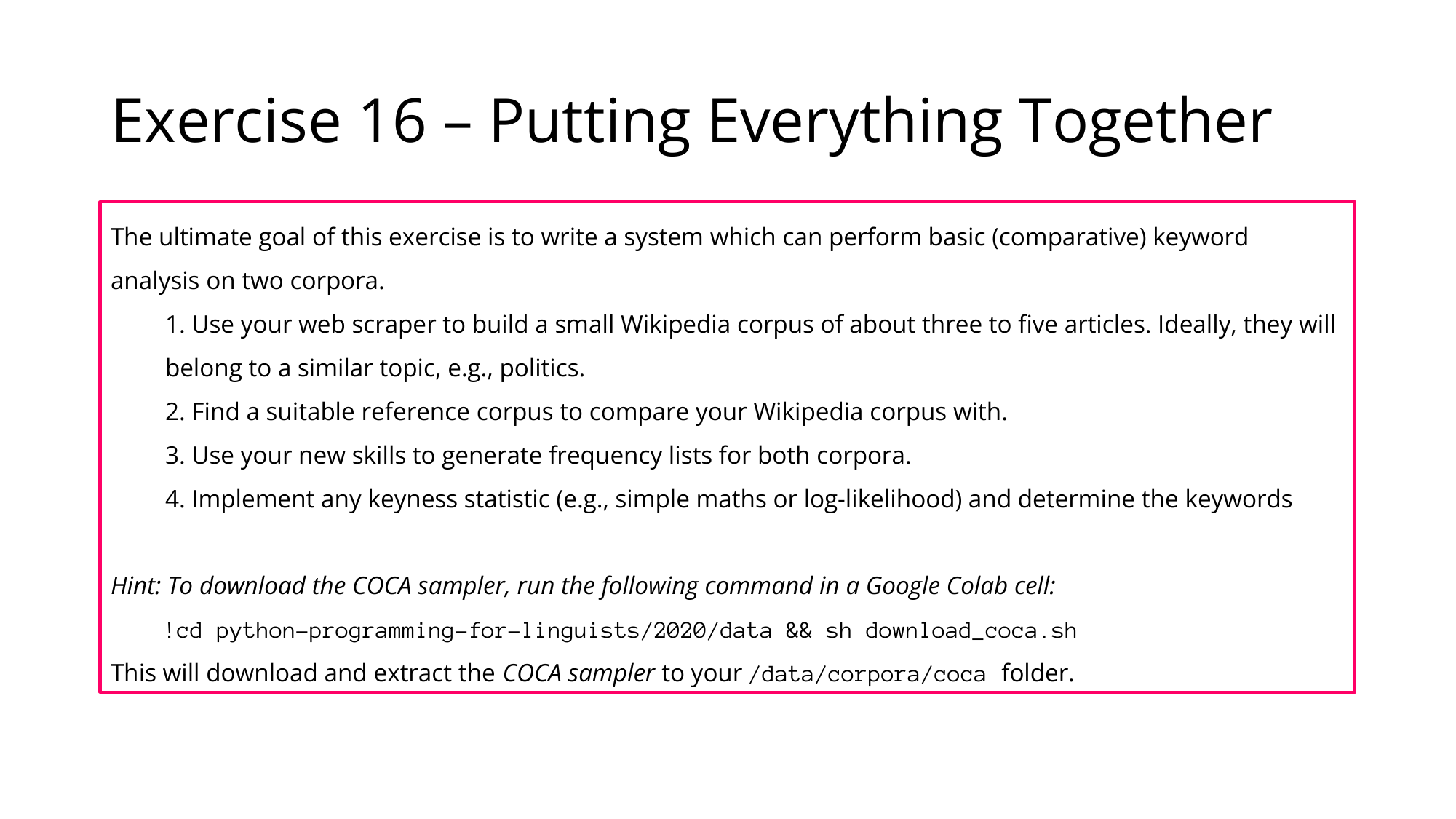

# Exercise 16 – Putting Everything Together
The ultimate goal of this exercise is to write a system which can perform basic (comparative) keyword analysis on two corpora.
1. Use your web scraper to build a small Wikipedia corpus of about three to five articles. Ideally, they will belong to a similar topic, e.g., politics.
2. Find a suitable reference corpus to compare your Wikipedia corpus with.
3. Use your new skills to generate frequency lists for both corpora.
4. Implement any keyness statistic (e.g., simple maths or log-likelihood) and determine the keywords

Hint: To download the COCA sampler, run the following command in a Google Colab cell:
    !cd python-programming-for-linguists/2020/data && sh download_coca.sh
This will download and extract the COCA sampler to your /data/corpora/coca folder.